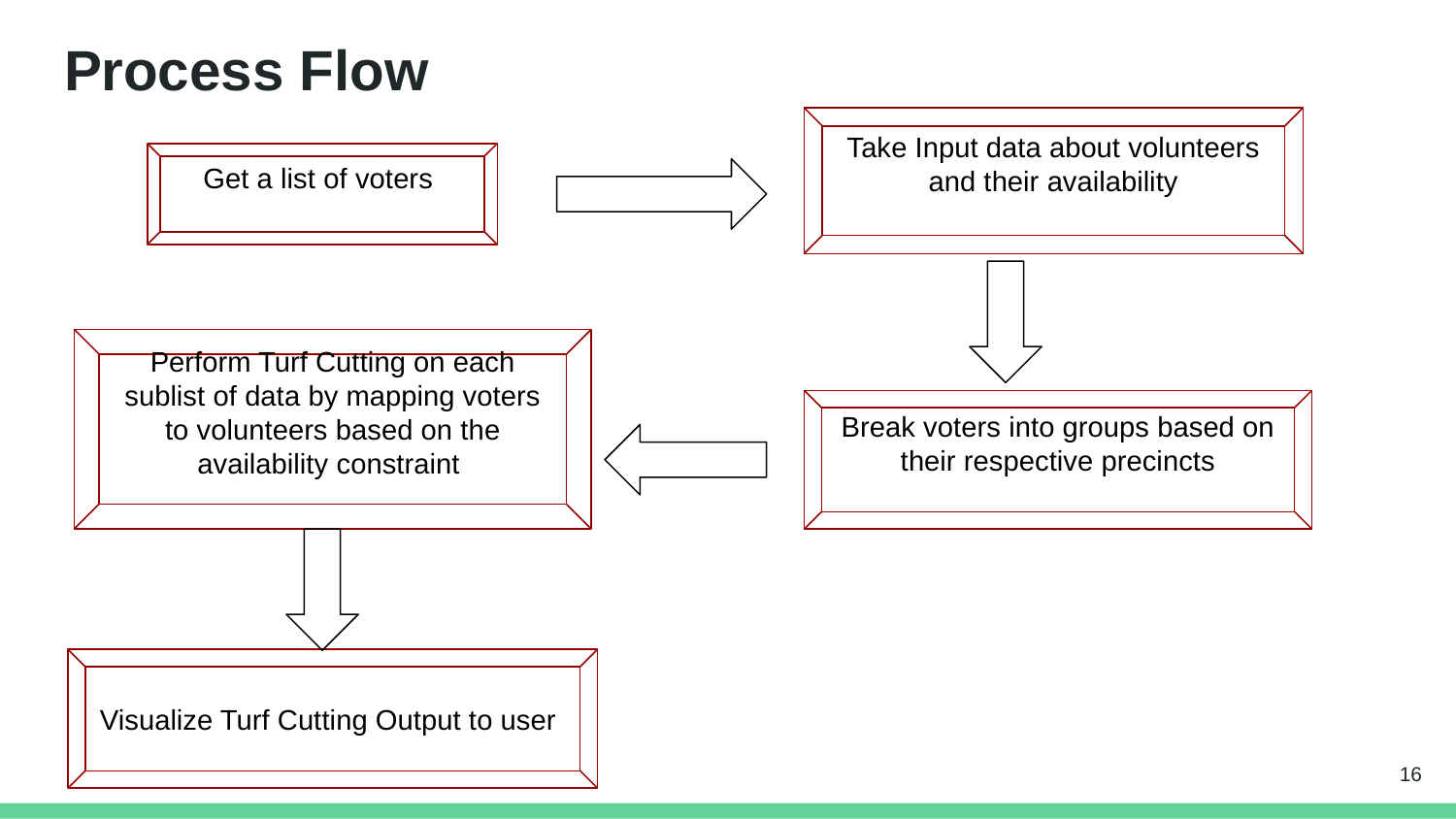

# Process Flow
Take Input data about volunteers and their availability

Get a list of voters

Perform Turf Cutting on each sublist of data by mapping voters to volunteers based on the availability constraint

Break voters into groups based on their respective precincts

Visualize Turf Cutting Output to user
16